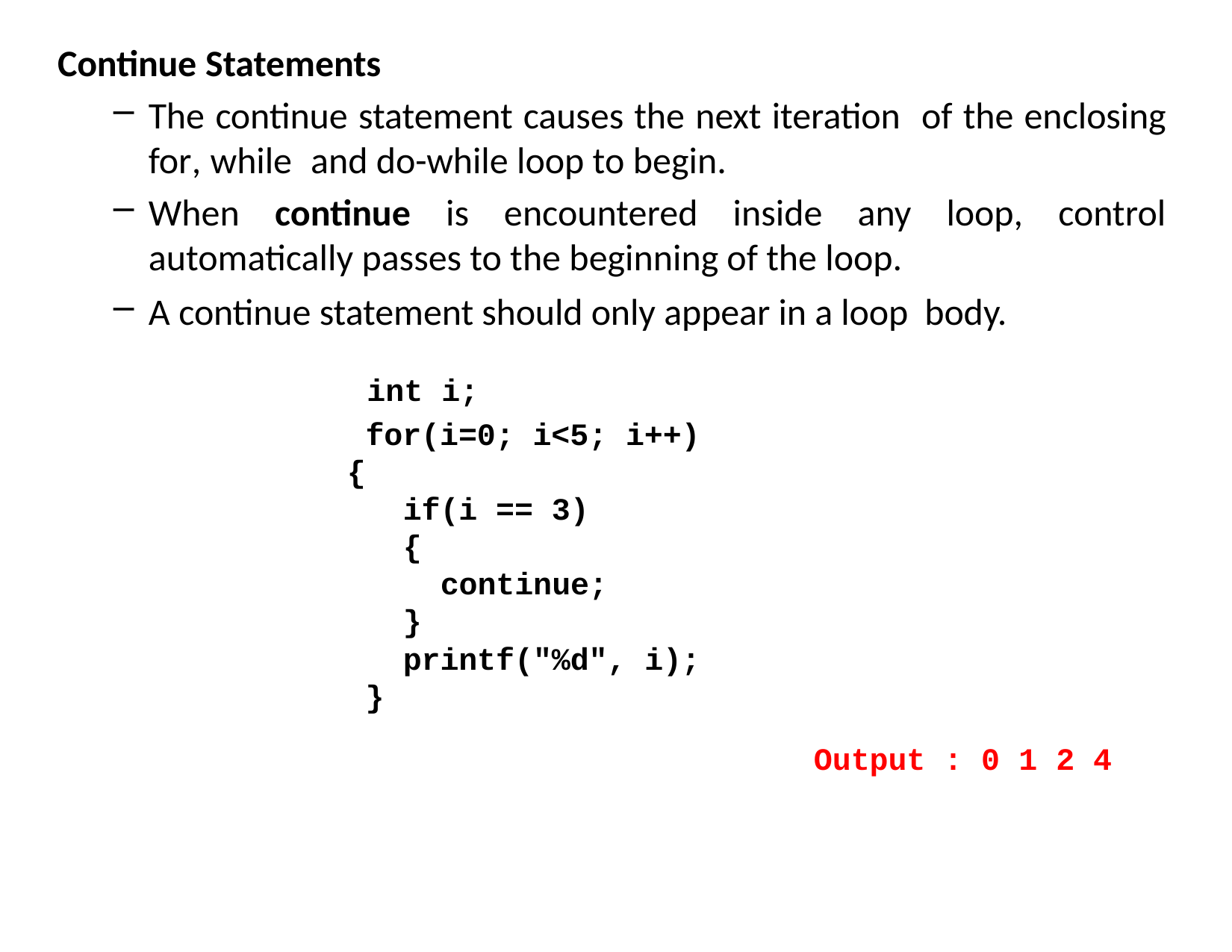

Continue Statements
The continue statement causes the next iteration  of the enclosing for, while   and do-while loop to begin.
When continue is encountered inside any loop, control automatically passes to the beginning of the loop.
A continue statement should only appear in a loop  body.
          int i;
for(i=0; i<5; i++)
{
if(i == 3)
{
continue;
}
printf("%d", i);
}
Output : 0 1 2 4